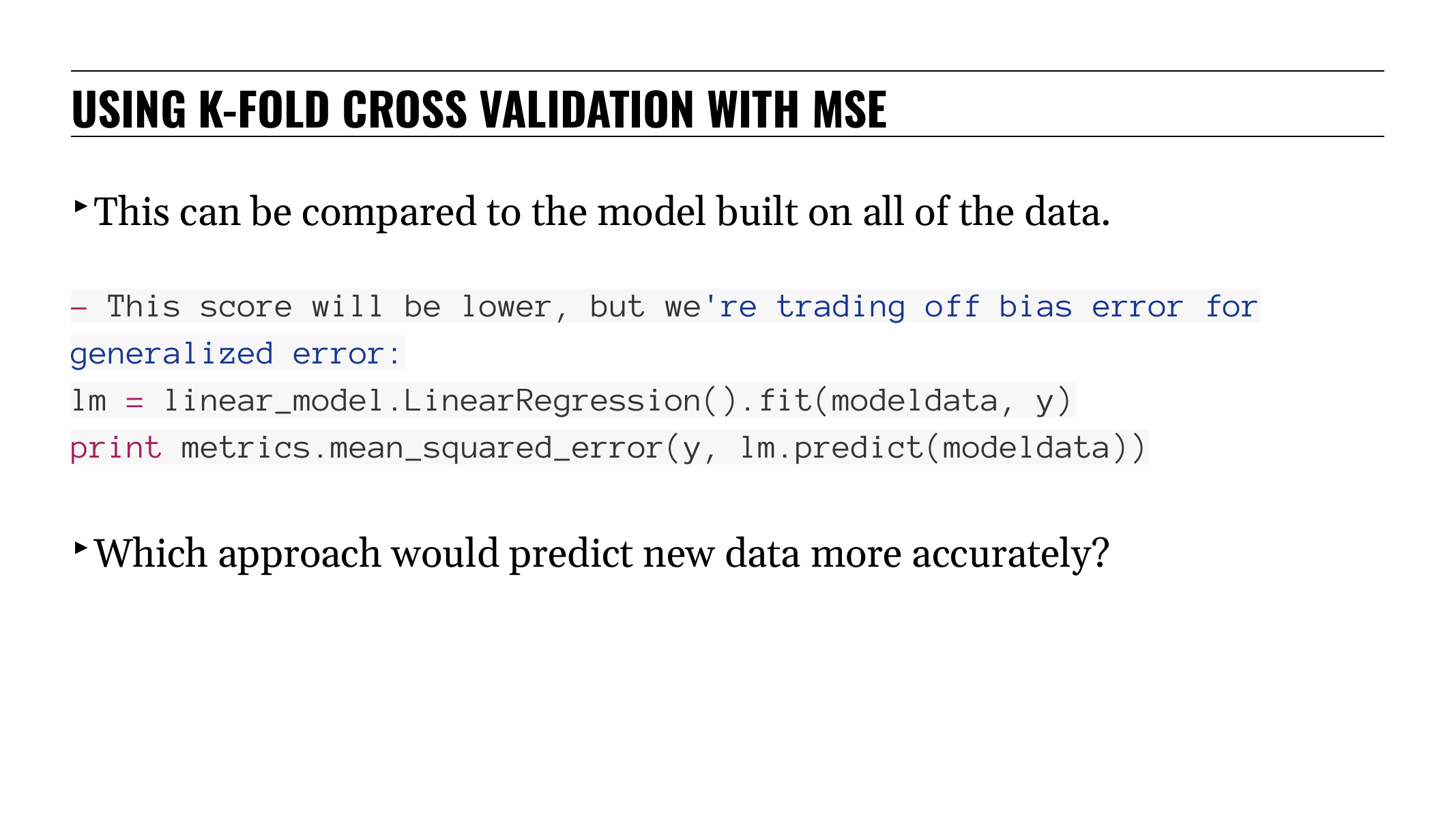

USING K-FOLD CROSS VALIDATION WITH MSE

This can be compared to the model built on all of the data.
- This score will be lower, but we're trading off bias error for generalized error:
lm = linear_model.LinearRegression().fit(modeldata, y)
print metrics.mean_squared_error(y, lm.predict(modeldata))

Which approach would predict new data more accurately?